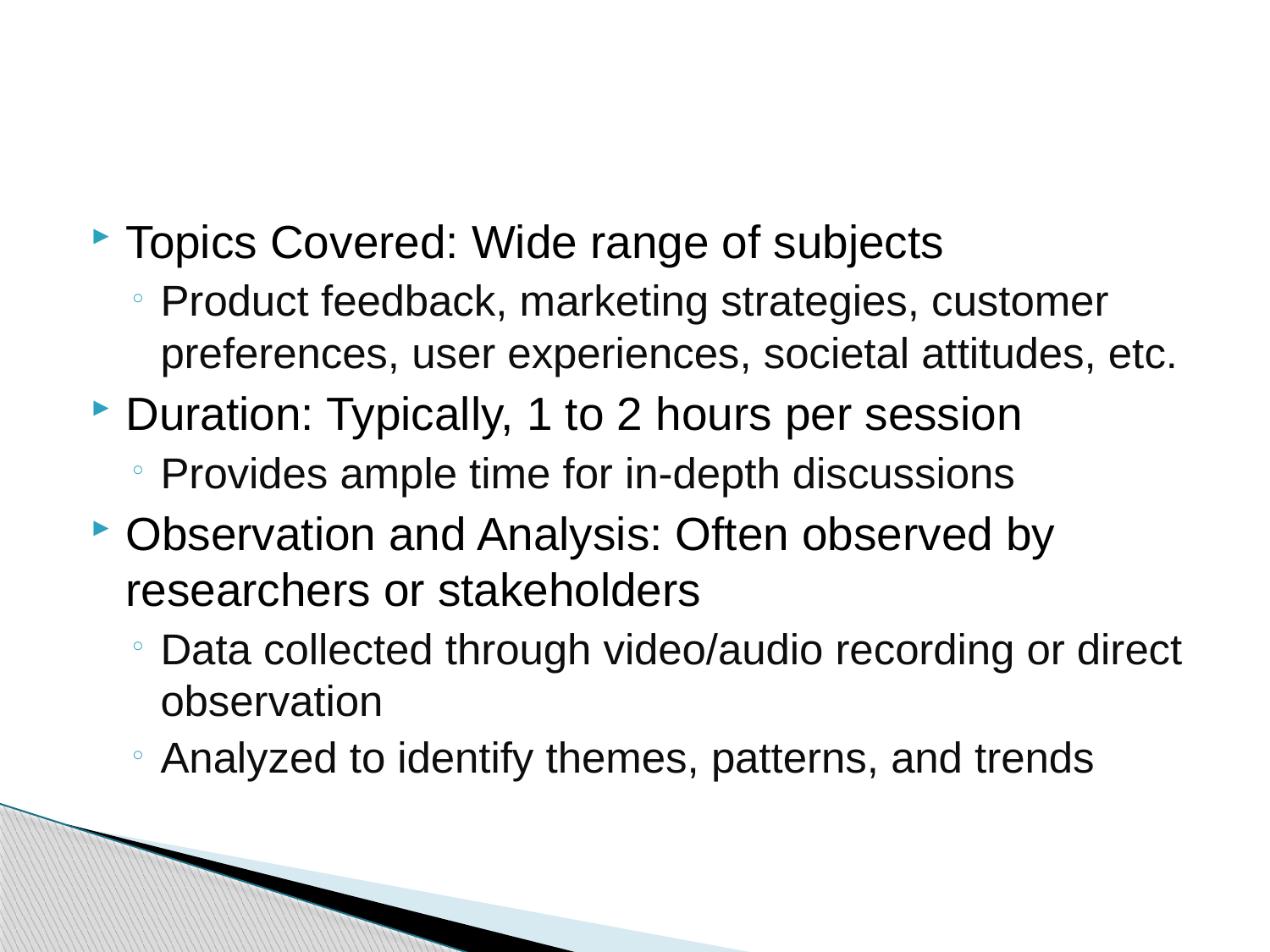

#
Topics Covered: Wide range of subjects
Product feedback, marketing strategies, customer preferences, user experiences, societal attitudes, etc.
Duration: Typically, 1 to 2 hours per session
Provides ample time for in-depth discussions
Observation and Analysis: Often observed by researchers or stakeholders
Data collected through video/audio recording or direct observation
Analyzed to identify themes, patterns, and trends